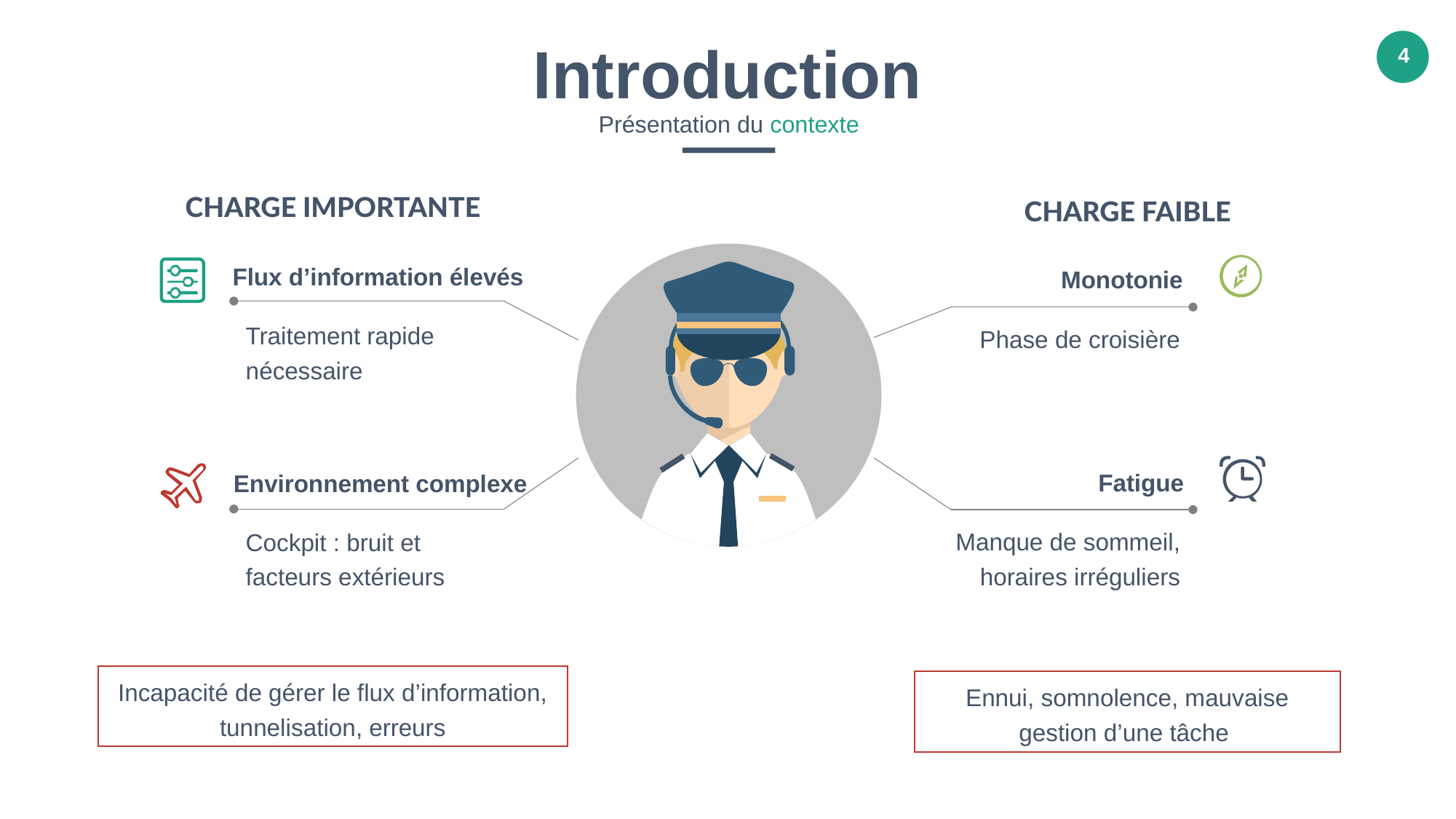

Introduction
Présentation du contexte

CHARGE IMPORTANTE
CHARGE FAIBLE

Flux d’information élevés

Monotonie
Traitement rapide nécessaire
Phase de croisière

Fatigue

Environnement complexe
Manque de sommeil, horaires irréguliers
Cockpit : bruit et  facteurs extérieurs
Incapacité de gérer le flux d’information, tunnelisation, erreurs
Ennui, somnolence, mauvaise gestion d’une tâche